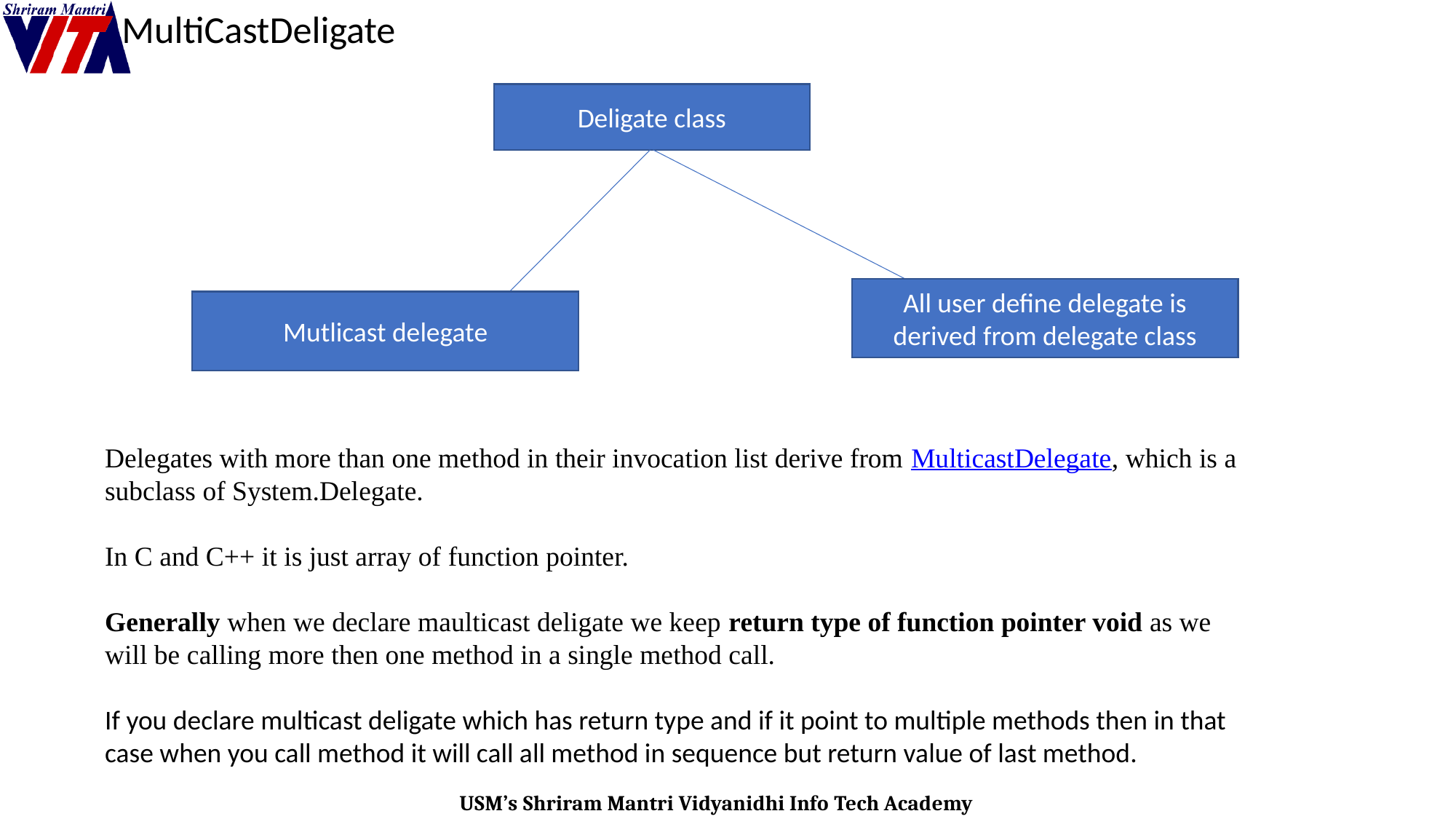

# MultiCastDeligate
Deligate class
All user define delegate is derived from delegate class
Mutlicast delegate
Delegates with more than one method in their invocation list derive from MulticastDelegate, which is a subclass of System.Delegate.

In C and C++ it is just array of function pointer.

Generally when we declare maulticast deligate we keep return type of function pointer void as we will be calling more then one method in a single method call.

If you declare multicast deligate which has return type and if it point to multiple methods then in that case when you call method it will call all method in sequence but return value of last method.